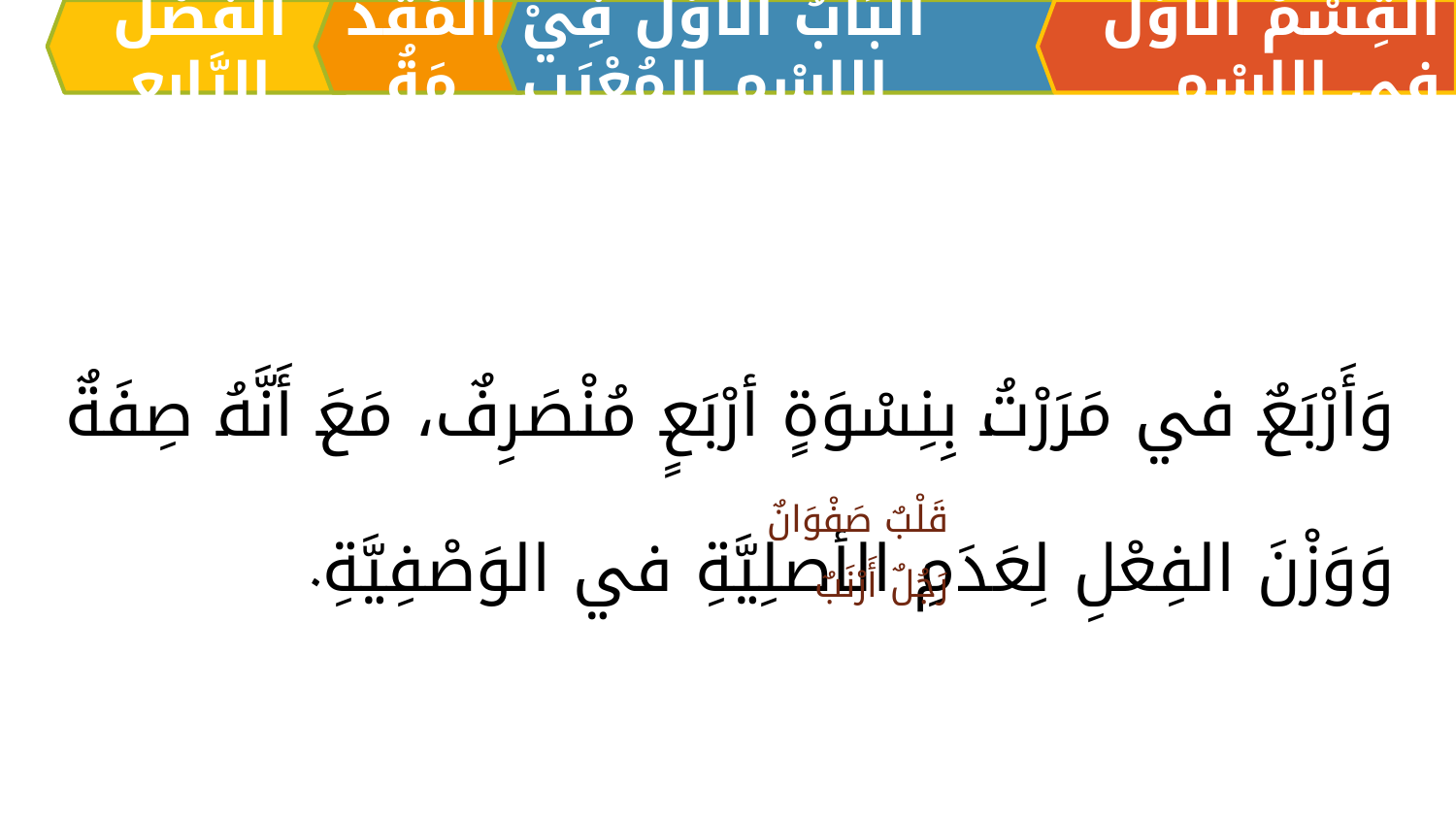

اَلْفَصْلُ الرَّابِعِ
الْمُقَدِّمَةُ
اَلبَابُ الْأَوَّلُ فِيْ الِاسْمِ المُعْرَبِ
القِسْمُ الْأَوَّلُ فِي الِاسْمِ
وَأَرْبَعٌ في مَرَرْتُ بِنِسْوَةٍ أرْبَعٍ مُنْصَرِفٌ، مَعَ أَنَّهُ صِفَةٌ  وَوَزْنَ الفِعْلِ لِعَدَمِ الأصلِيَّةِ في الوَصْفِيَّةِ.
قَلْبٌ صَفْوَانٌ
رَجُلٌ أَرْنَبٌ